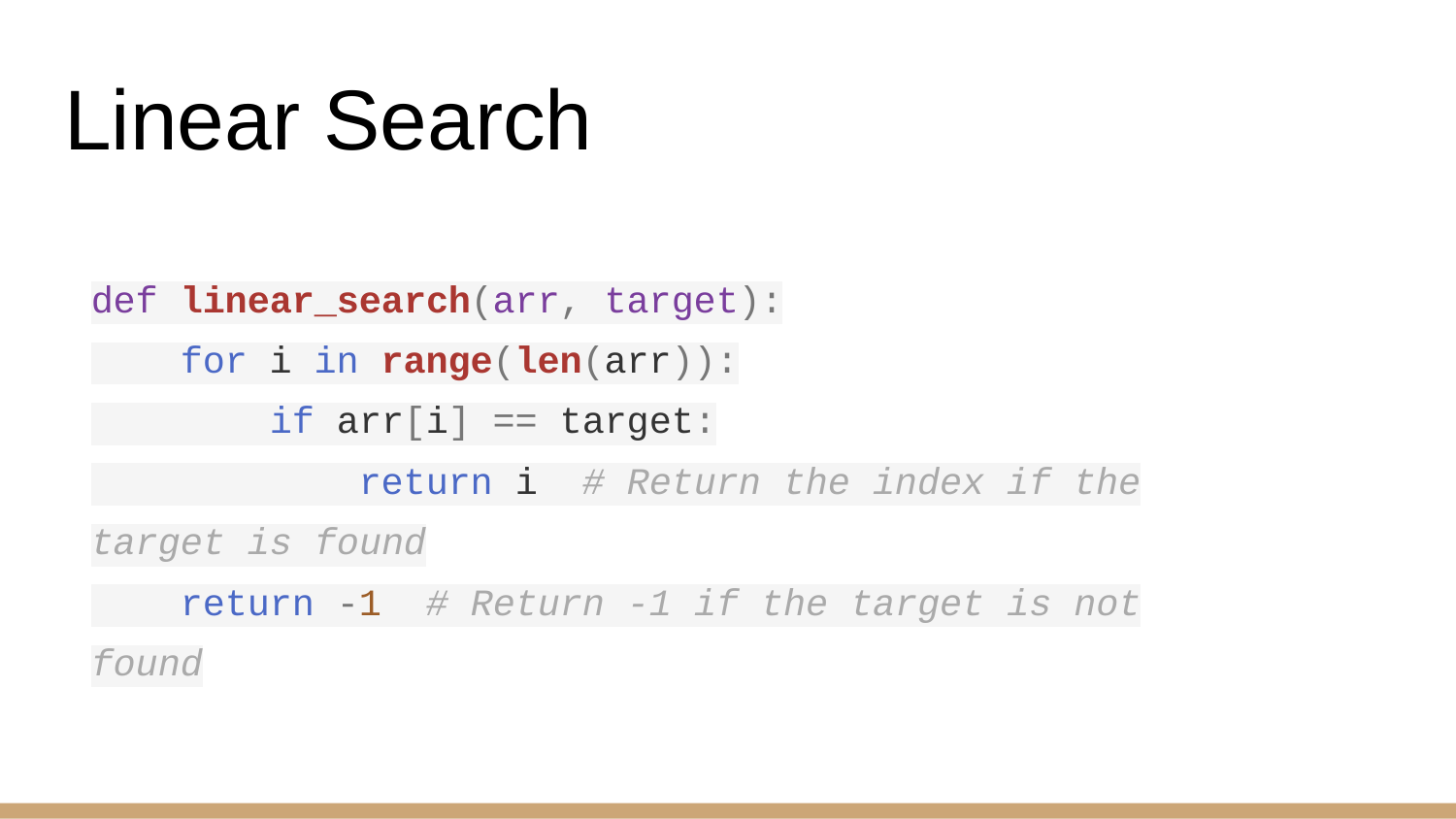

# Linear Search
def linear_search(arr, target):
    for i in range(len(arr)):
        if arr[i] == target:
            return i  # Return the index if the target is found
    return -1  # Return -1 if the target is not found